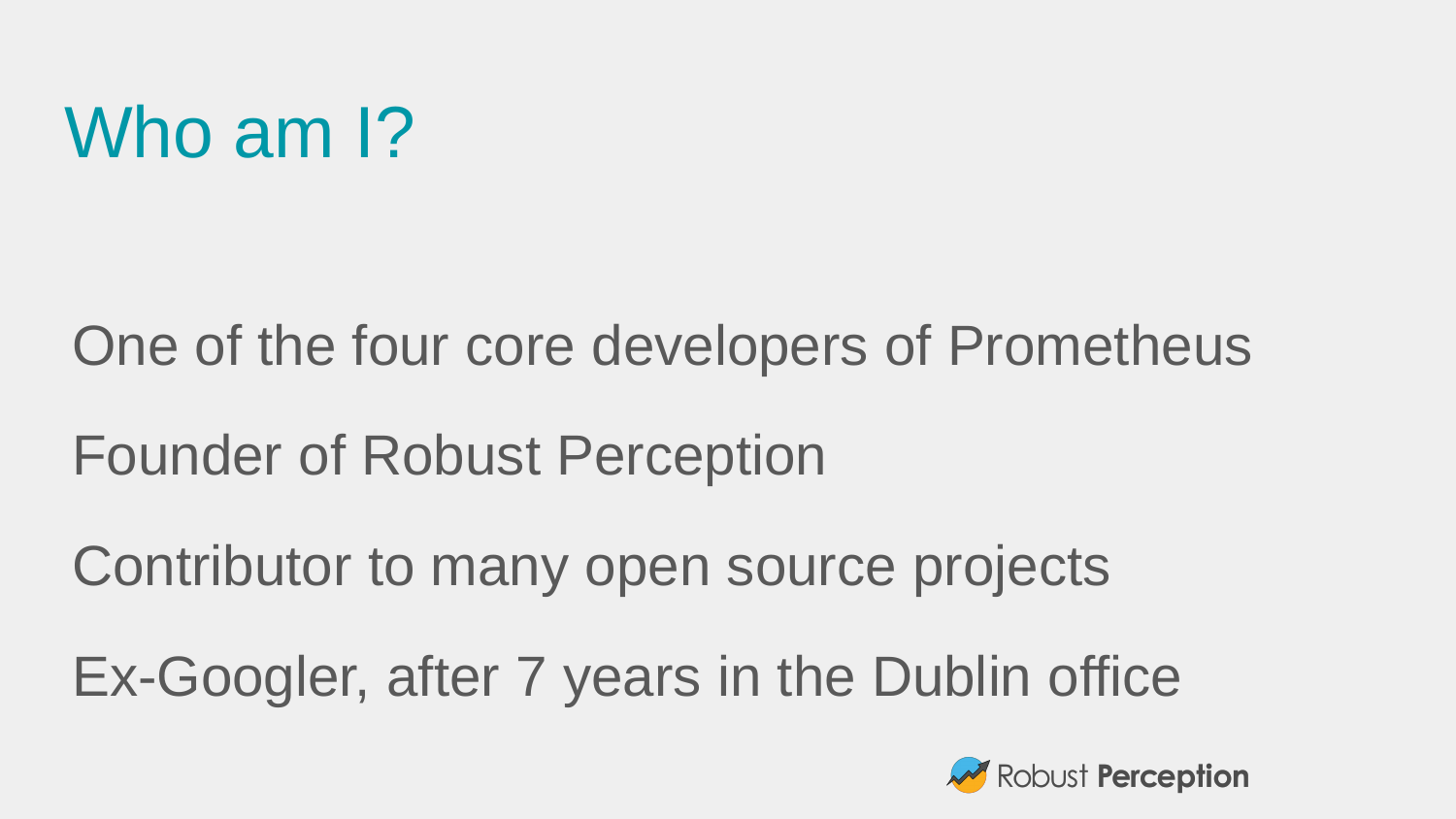

# Who am I?

One of the four core developers of Prometheus
Founder of Robust Perception
Contributor to many open source projects
Ex-Googler, after 7 years in the Dublin office